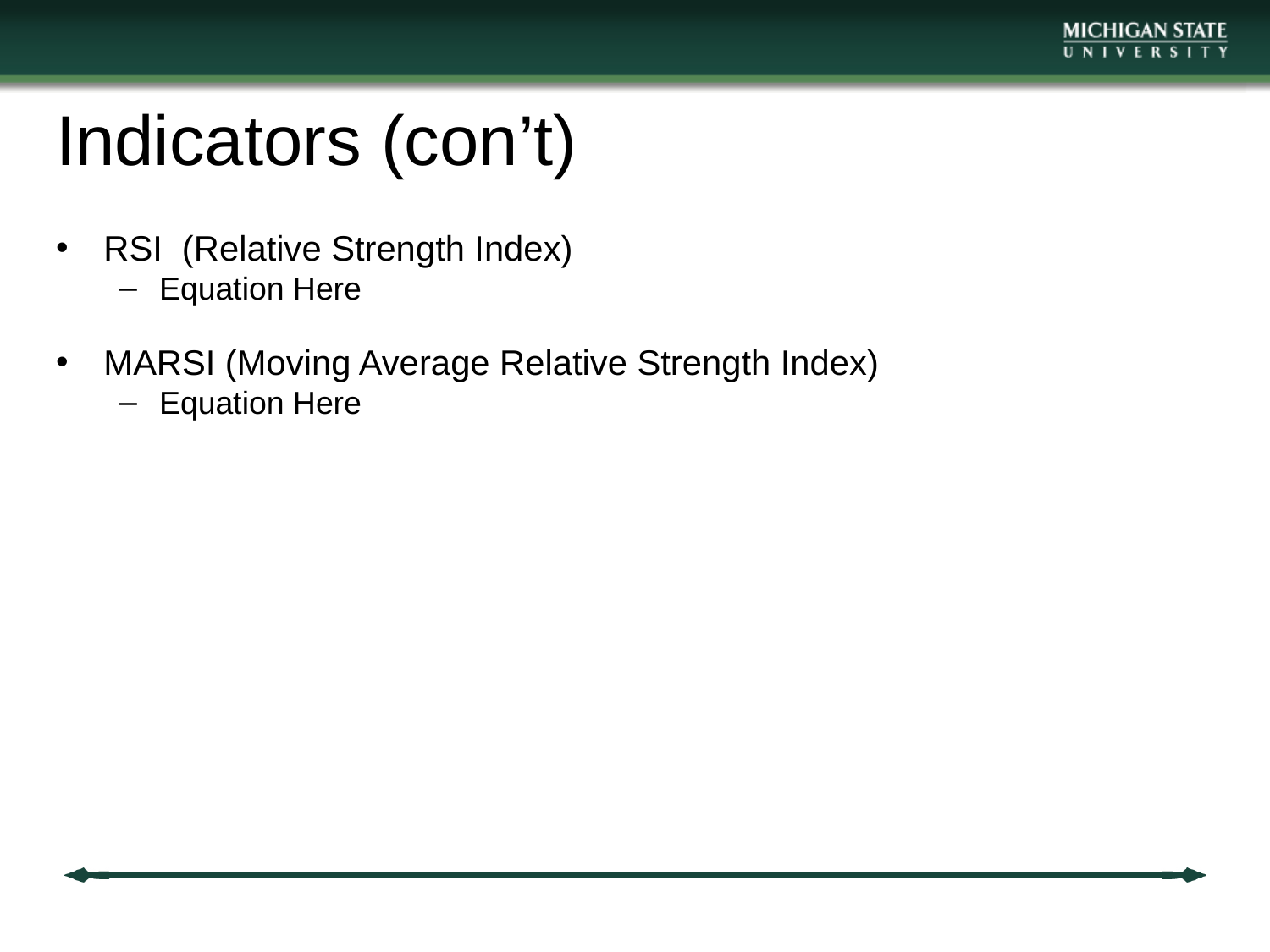

# Indicators (con’t)

RSI  (Relative Strength Index)
Equation Here

MARSI (Moving Average Relative Strength Index)
Equation Here